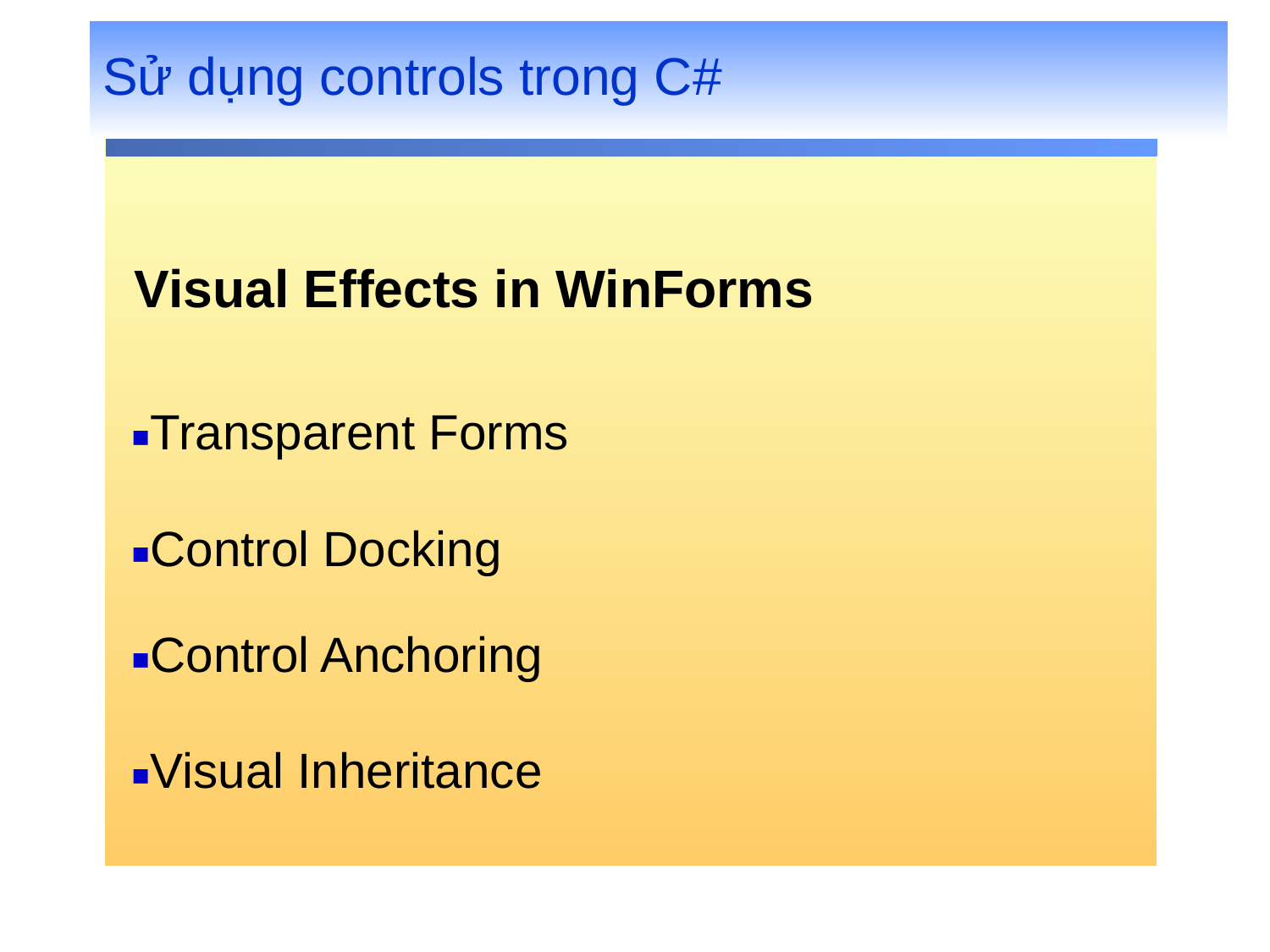

# Sử dụng controls trong C#
Visual Effects in WinForms
Transparent Forms
Control Docking
Control Anchoring
Visual Inheritance